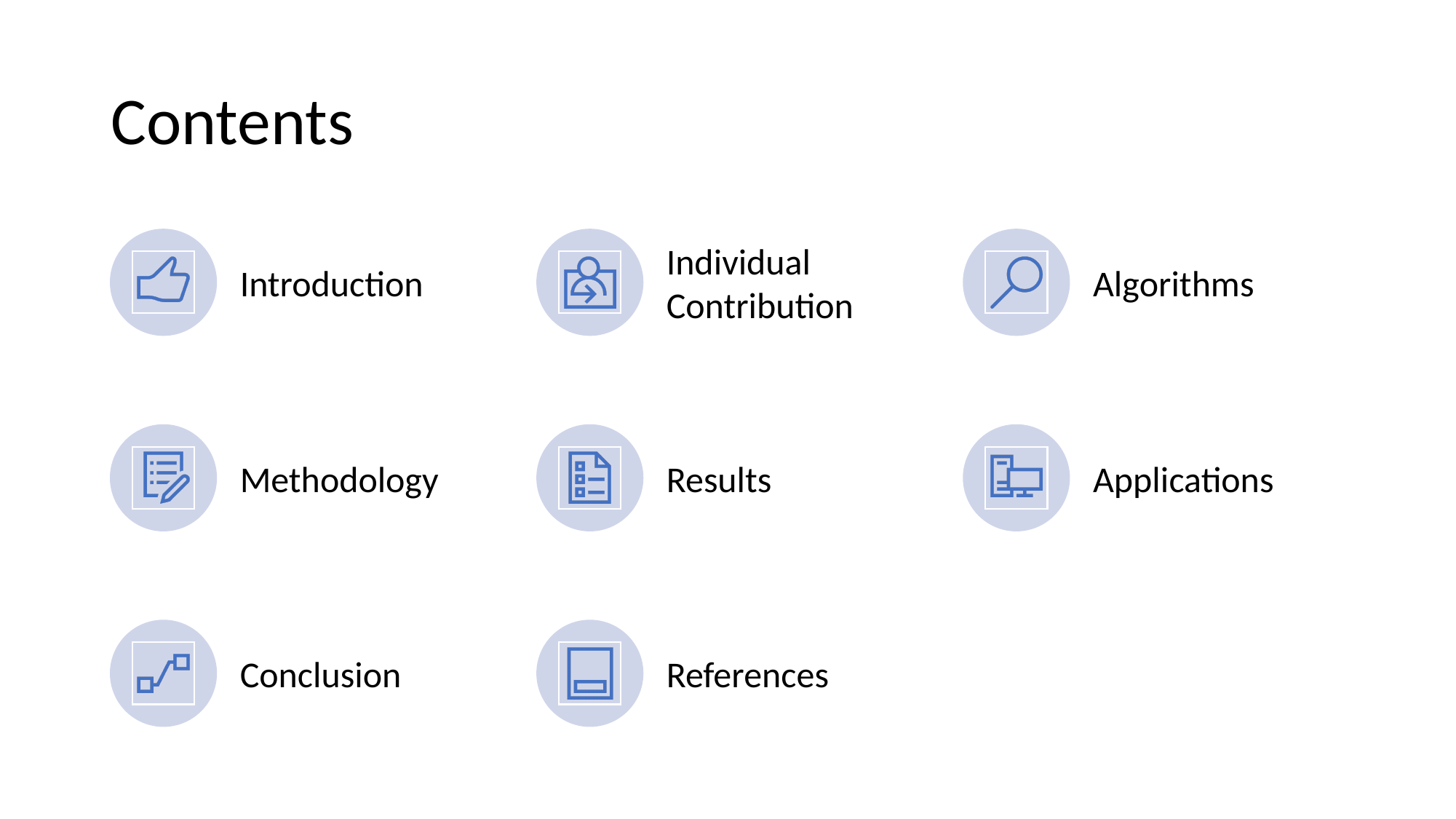

# Contents
Introduction
Individual Contribution
Algorithms
Methodology
Results
Applications
Conclusion
References